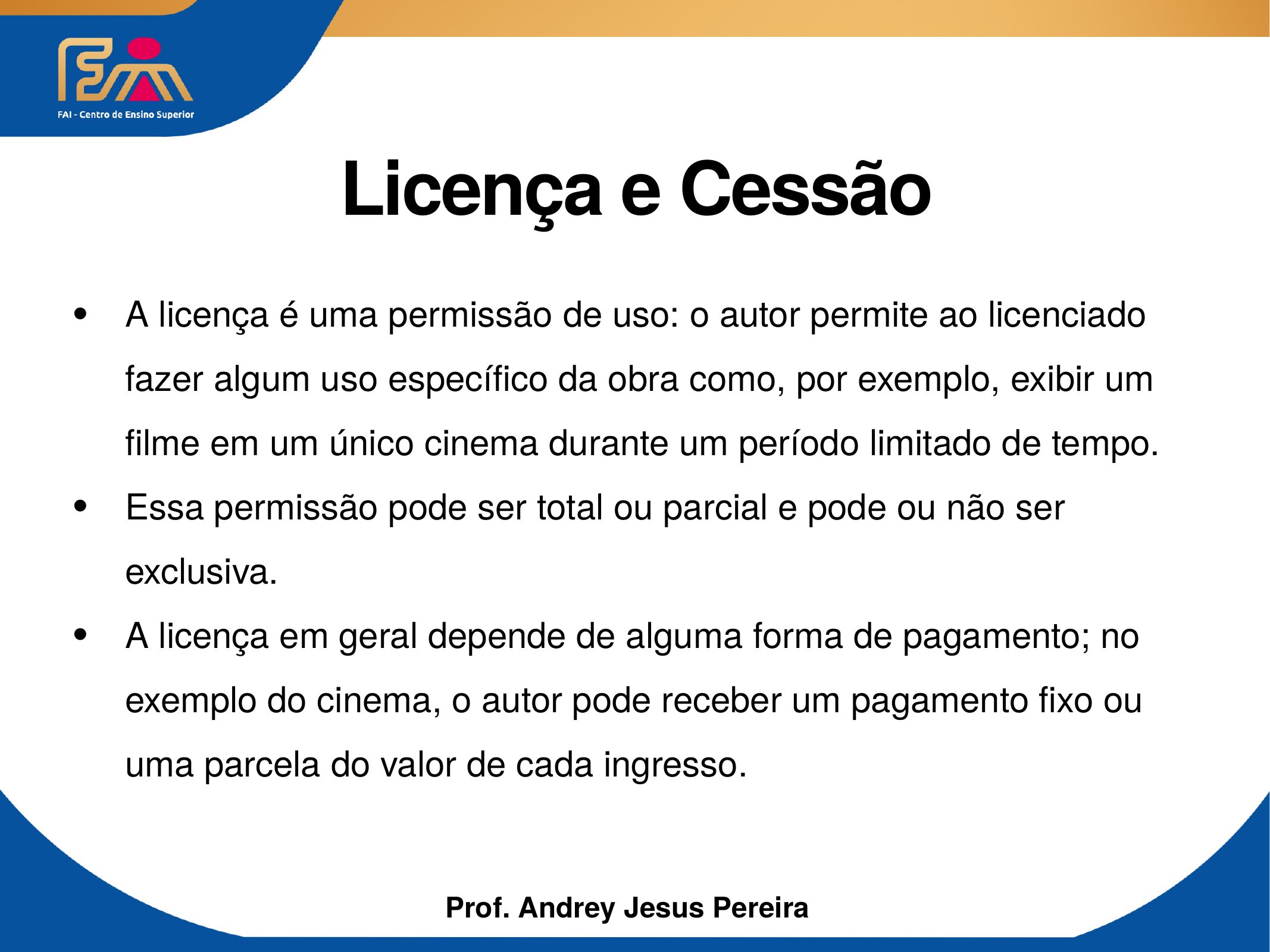

# Licença e Cessão
A licença é uma permissão de uso: o autor permite ao licenciado fazer algum uso específico da obra como, por exemplo, exibir um filme em um único cinema durante um período limitado de tempo.
Essa permissão pode ser total ou parcial e pode ou não ser exclusiva.
A licença em geral depende de alguma forma de pagamento; no exemplo do cinema, o autor pode receber um pagamento fixo ou uma parcela do valor de cada ingresso.
Prof. Andrey Jesus Pereira